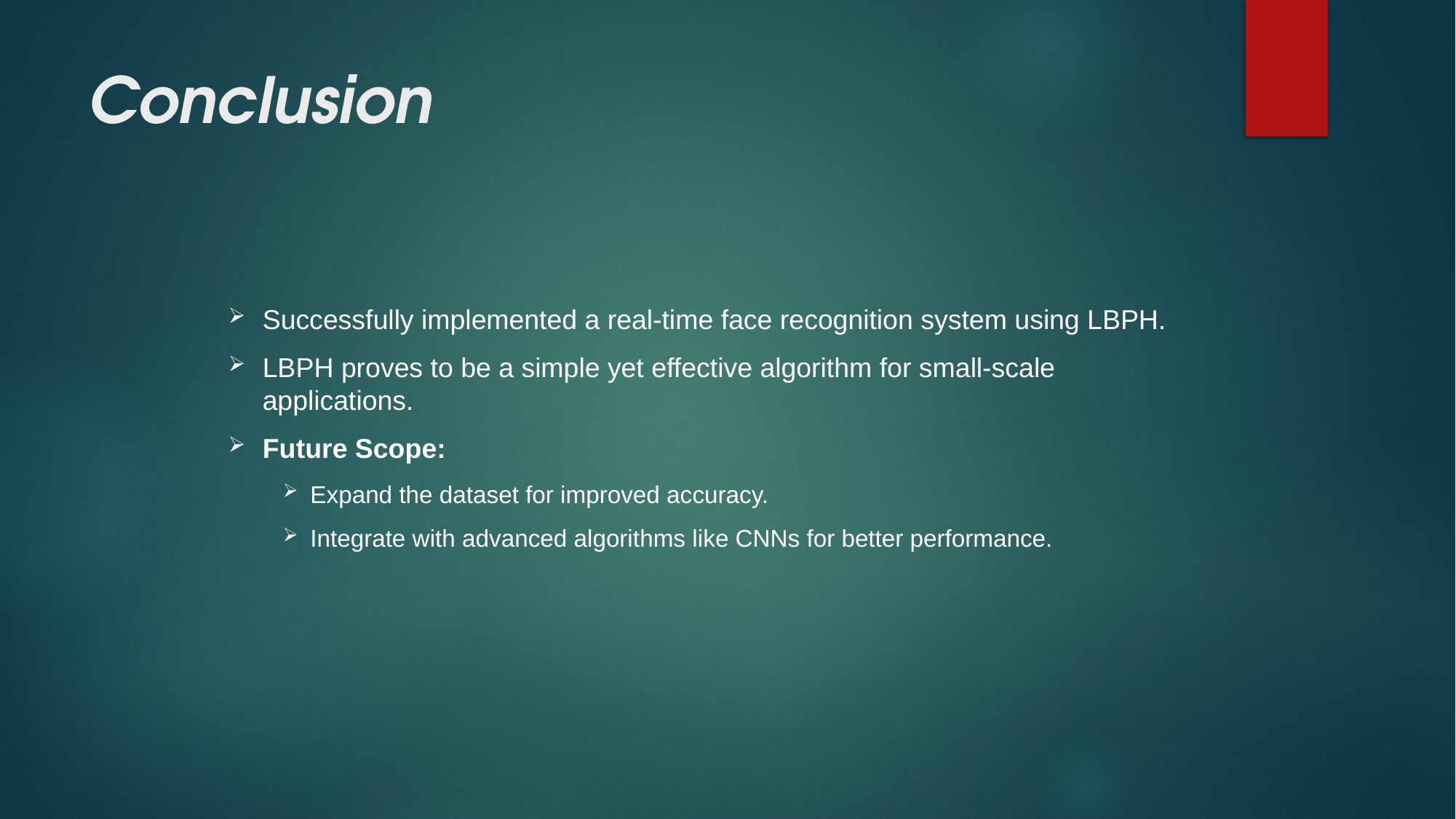

# Conclusion

Successfully implemented a real-time face recognition system using LBPH.
LBPH proves to be a simple yet effective algorithm for small-scale applications.
Future Scope:
Expand the dataset for improved accuracy.
Integrate with advanced algorithms like CNNs for better performance.